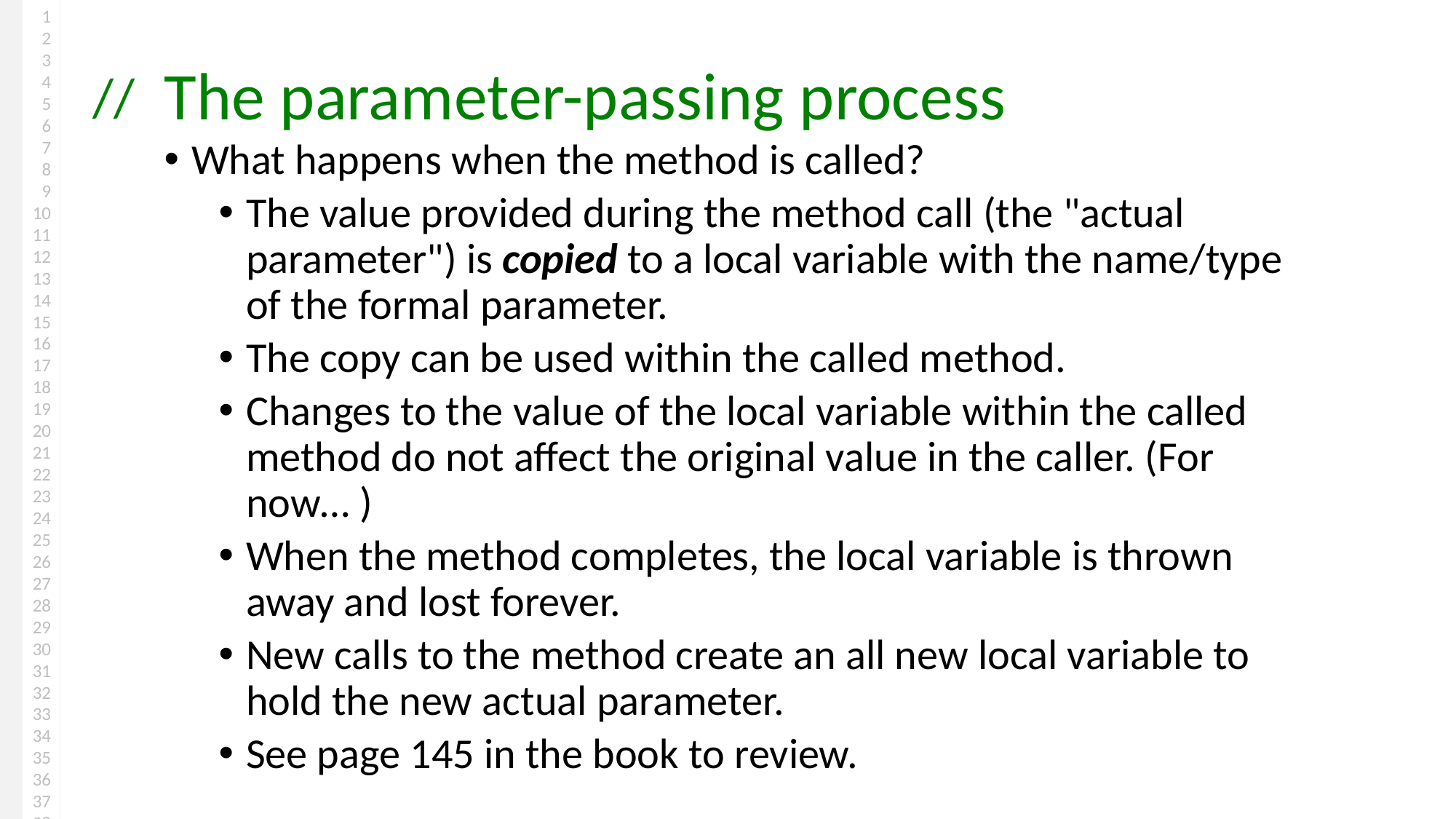

# The parameter-passing process
What happens when the method is called?
The value provided during the method call (the "actual parameter") is copied to a local variable with the name/type of the formal parameter.
The copy can be used within the called method.
Changes to the value of the local variable within the called method do not affect the original value in the caller. (For now… )
When the method completes, the local variable is thrown away and lost forever.
New calls to the method create an all new local variable to hold the new actual parameter.
See page 145 in the book to review.